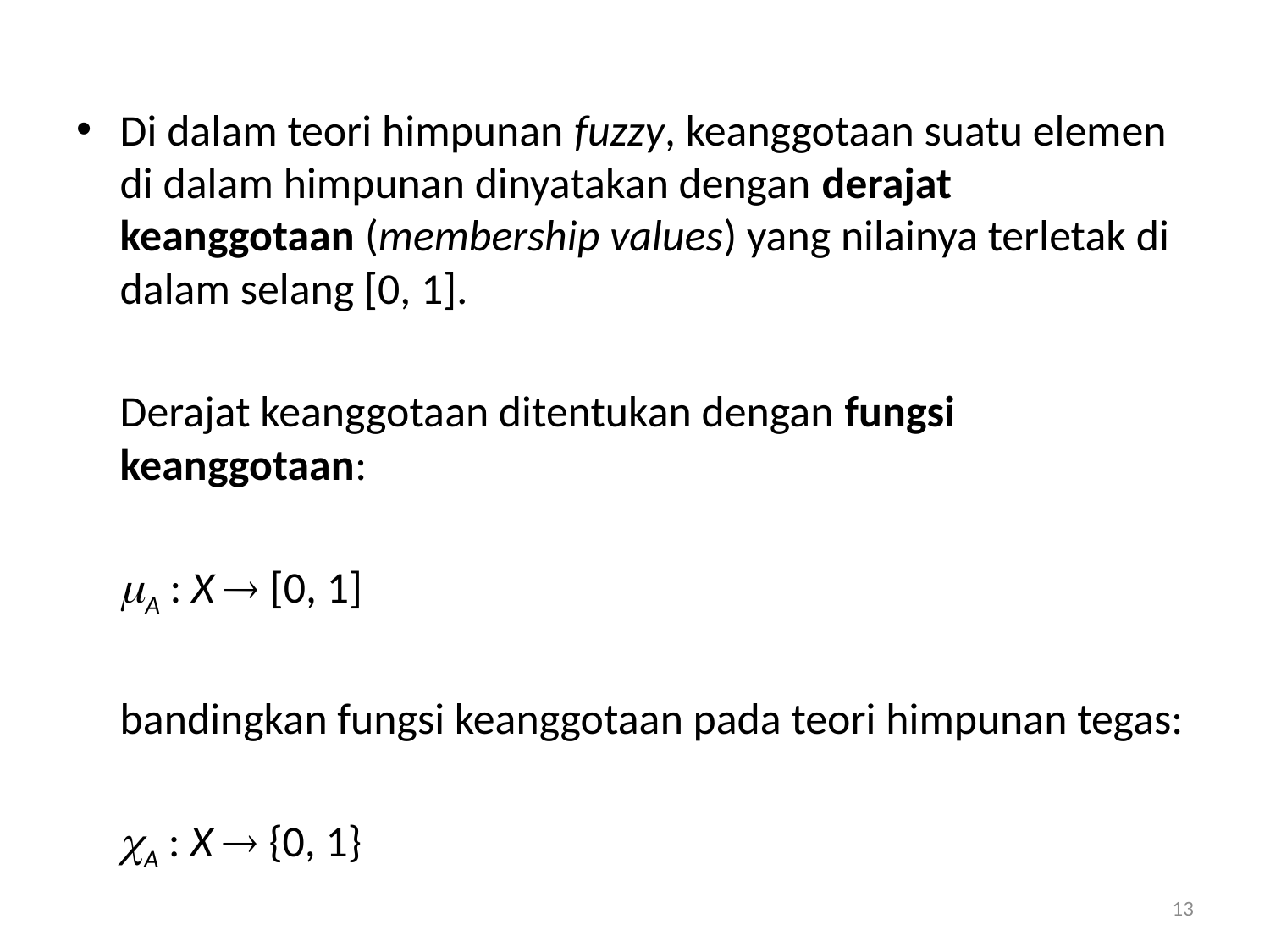

Di dalam teori himpunan fuzzy, keanggotaan suatu elemen di dalam himpunan dinyatakan dengan derajat keanggotaan (membership values) yang nilainya terletak di dalam selang [0, 1].

	Derajat keanggotaan ditentukan dengan fungsi keanggotaan:

		μA : X → [0, 1]

	bandingkan fungsi keanggotaan pada teori himpunan tegas:

		χA : X → {0, 1}

13